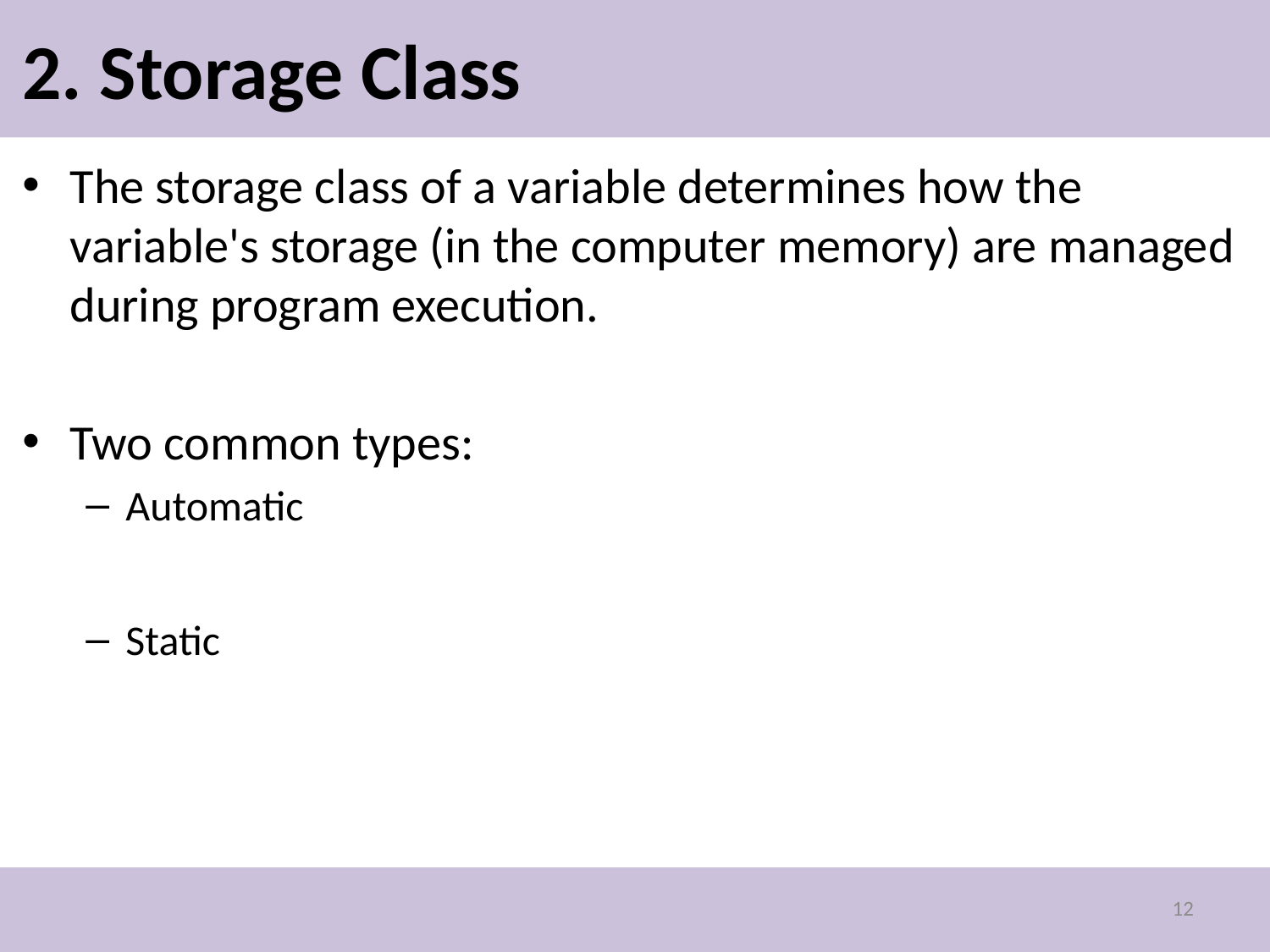

# 2. Storage Class
The storage class of a variable determines how the variable's storage (in the computer memory) are managed during program execution.

Two common types:
Automatic

Static
12